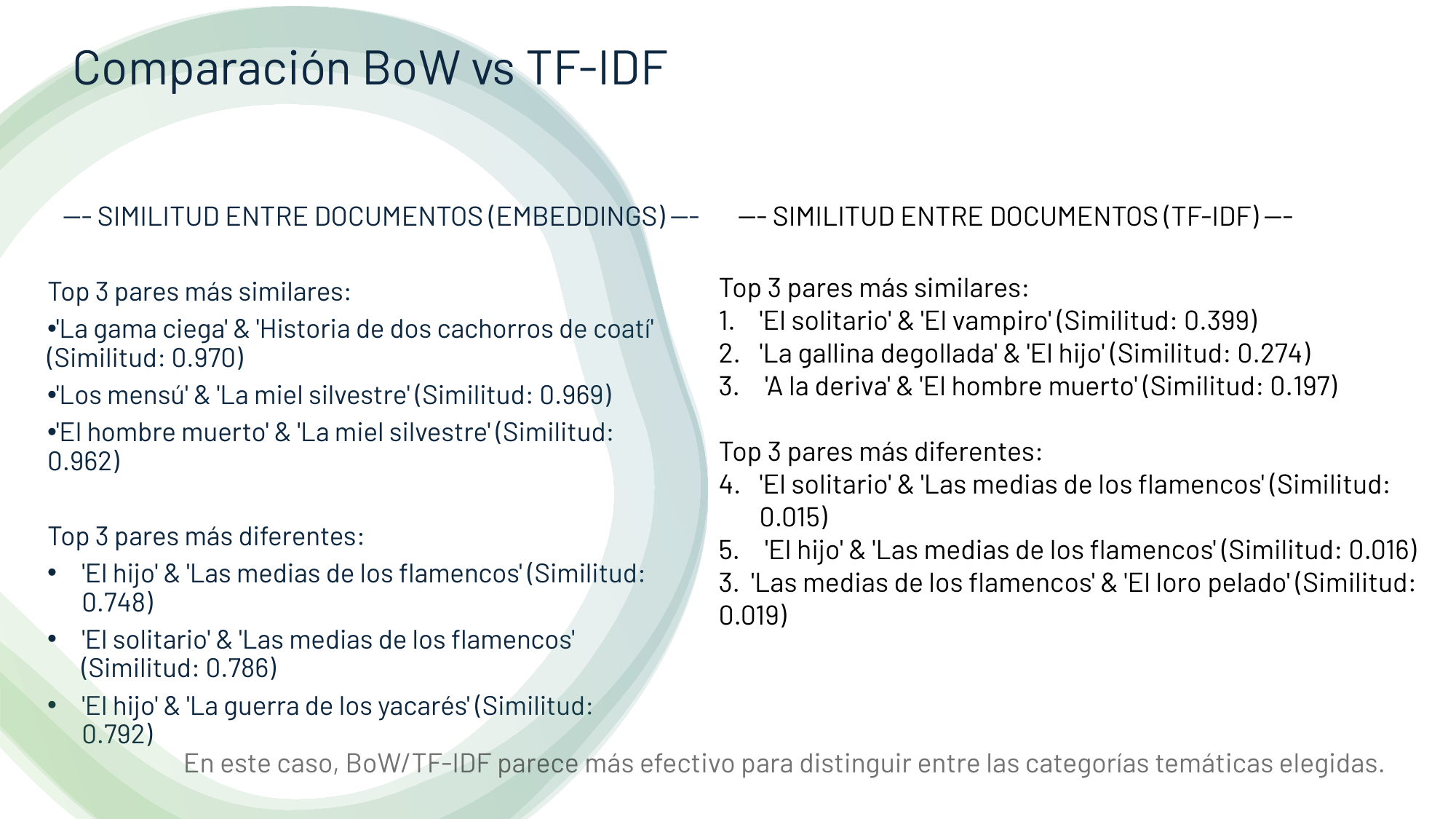

Comparación BoW vs TF-IDF
--- SIMILITUD ENTRE DOCUMENTOS (EMBEDDINGS) ---
--- SIMILITUD ENTRE DOCUMENTOS (TF-IDF) ---
Top 3 pares más similares:
'El solitario' & 'El vampiro' (Similitud: 0.399)
'La gallina degollada' & 'El hijo' (Similitud: 0.274)
 'A la deriva' & 'El hombre muerto' (Similitud: 0.197)

Top 3 pares más diferentes:
'El solitario' & 'Las medias de los flamencos' (Similitud: 0.015)
 'El hijo' & 'Las medias de los flamencos' (Similitud: 0.016)
3.  'Las medias de los flamencos' & 'El loro pelado' (Similitud: 0.019)
Top 3 pares más similares:
'La gama ciega' & 'Historia de dos cachorros de coatí' (Similitud: 0.970)
'Los mensú' & 'La miel silvestre' (Similitud: 0.969)
'El hombre muerto' & 'La miel silvestre' (Similitud: 0.962)

Top 3 pares más diferentes:
'El hijo' & 'Las medias de los flamencos' (Similitud: 0.748)
'El solitario' & 'Las medias de los flamencos' (Similitud: 0.786)
'El hijo' & 'La guerra de los yacarés' (Similitud: 0.792)

En este caso, BoW/TF-IDF parece más efectivo para distinguir entre las categorías temáticas elegidas.